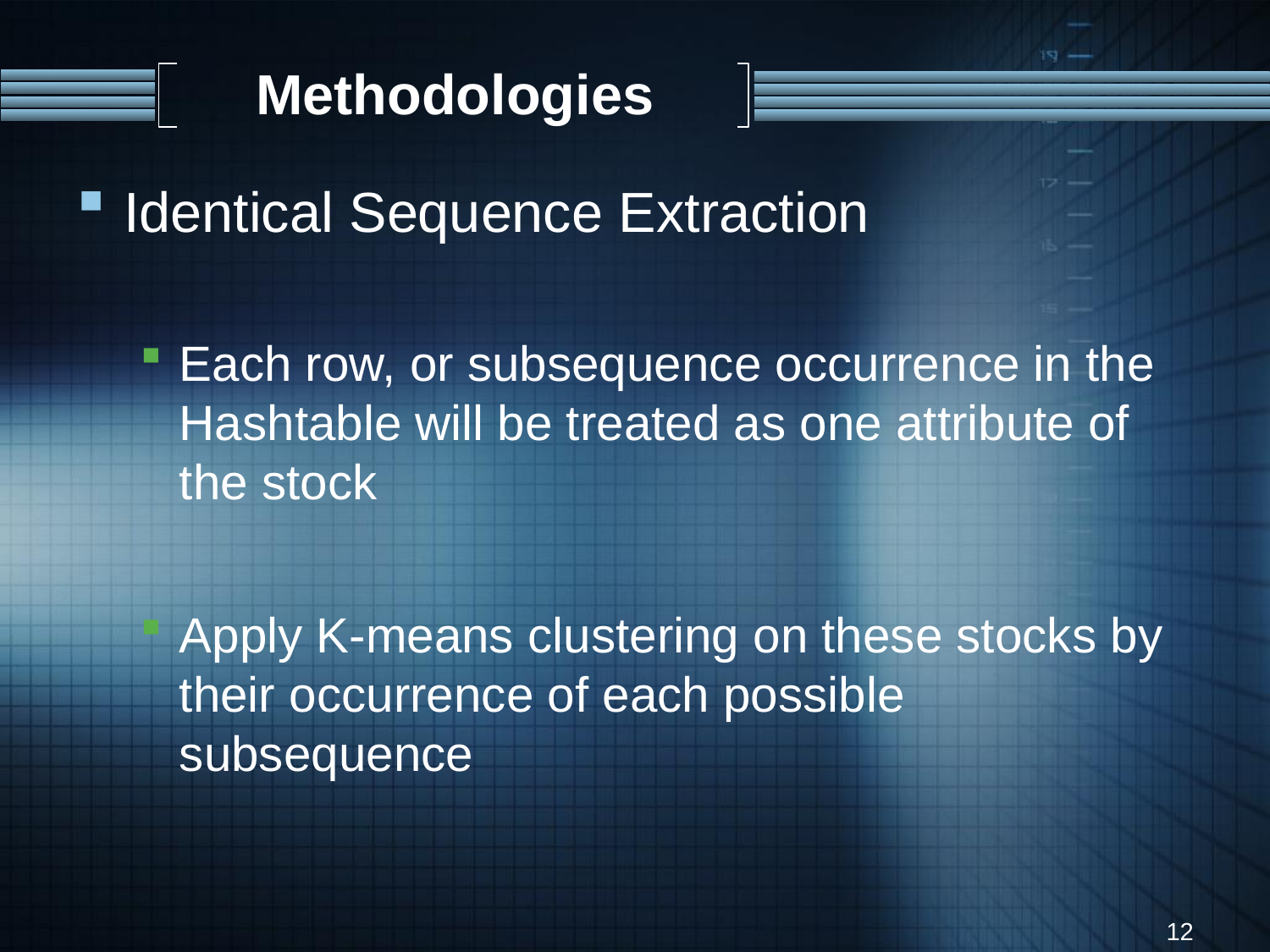

# Methodologies
Identical Sequence Extraction

Each row, or subsequence occurrence in the Hashtable will be treated as one attribute of the stock

Apply K-means clustering on these stocks by their occurrence of each possible subsequence

12